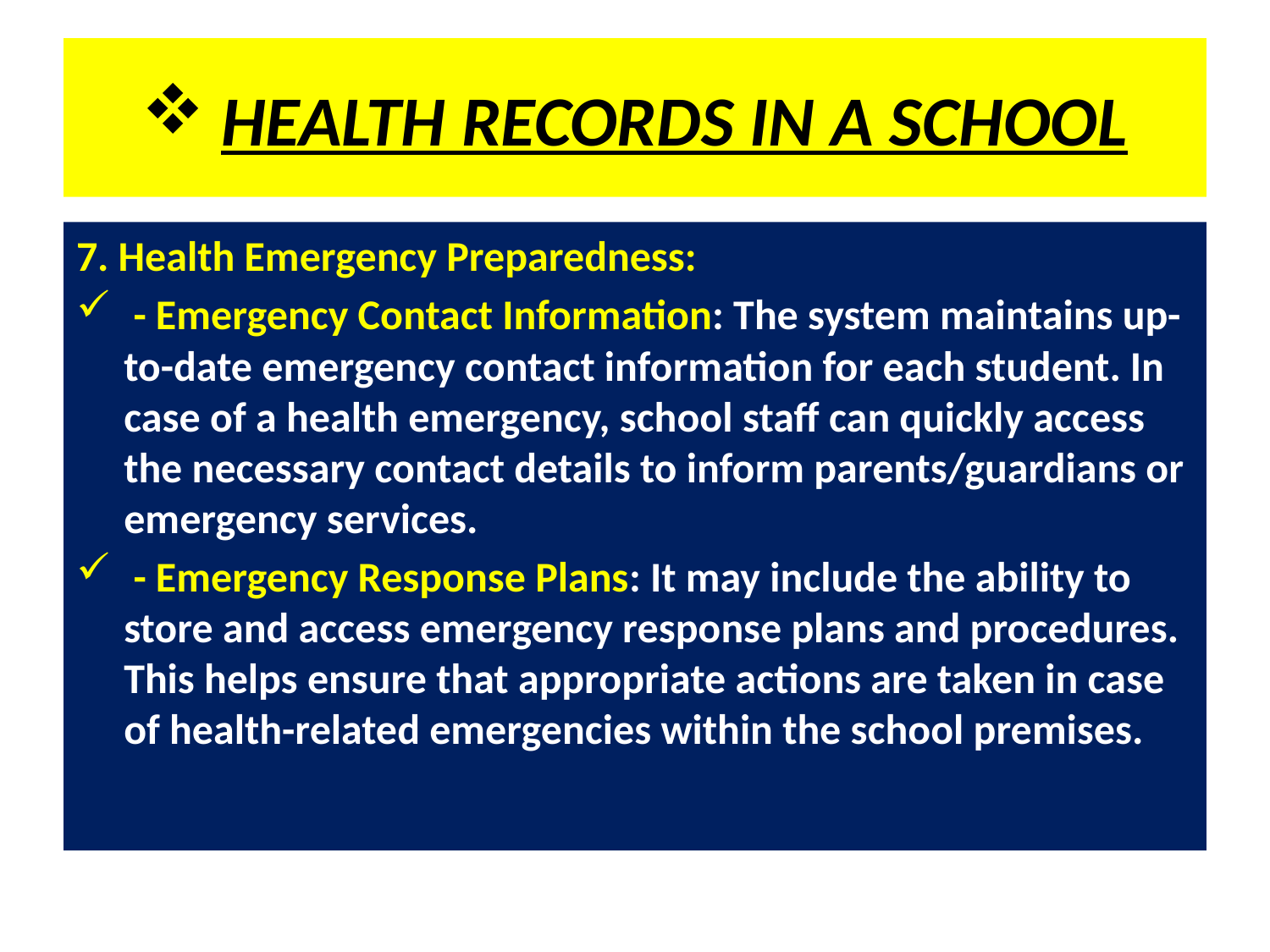

# HEALTH RECORDS IN A SCHOOL
7. Health Emergency Preparedness:
 - Emergency Contact Information: The system maintains up-to-date emergency contact information for each student. In case of a health emergency, school staff can quickly access the necessary contact details to inform parents/guardians or emergency services.
 - Emergency Response Plans: It may include the ability to store and access emergency response plans and procedures. This helps ensure that appropriate actions are taken in case of health-related emergencies within the school premises.